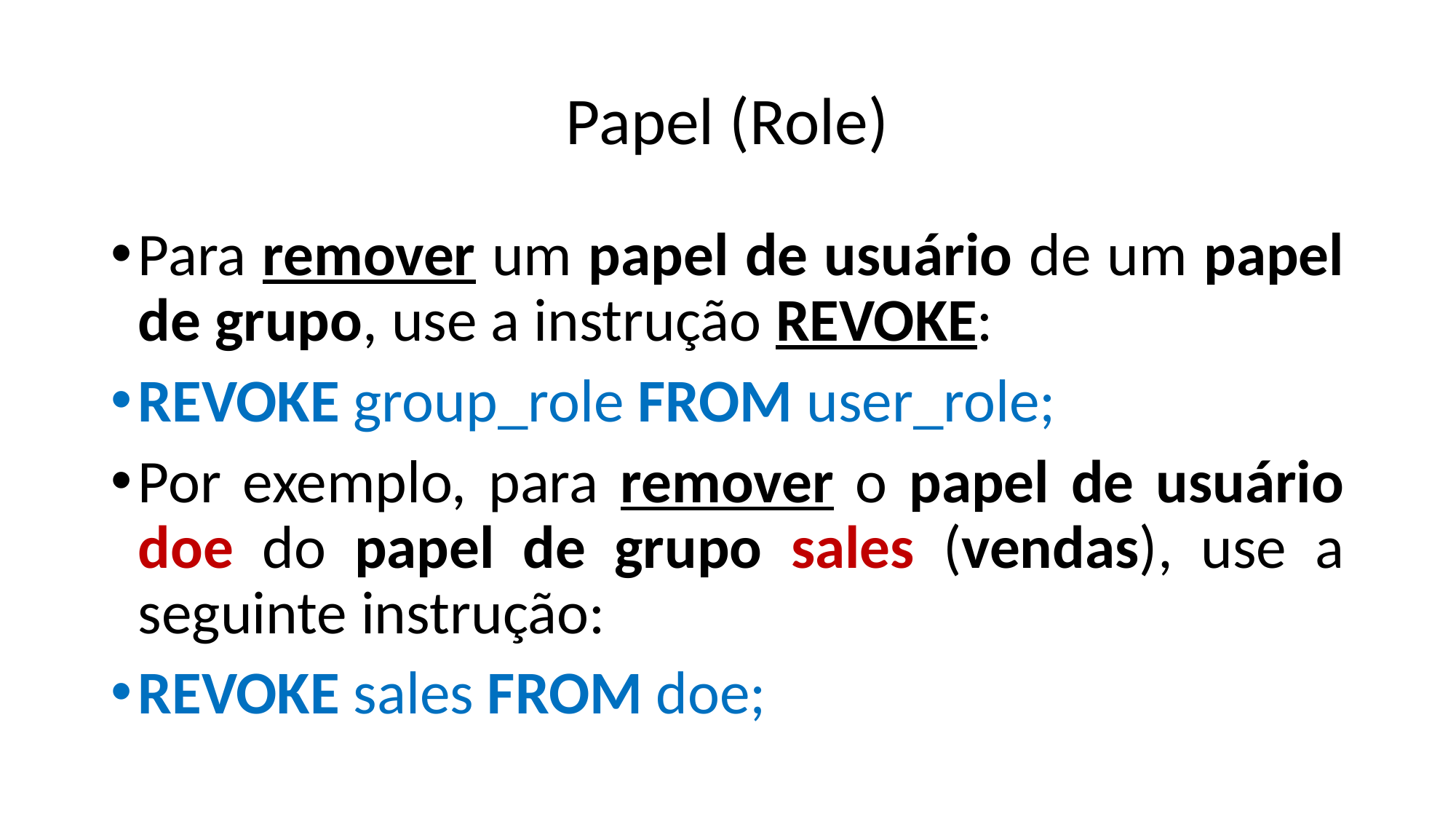

# Papel (Role)
Para remover um papel de usuário de um papel de grupo, use a instrução REVOKE:
REVOKE group_role FROM user_role;
Por exemplo, para remover o papel de usuário doe do papel de grupo sales (vendas), use a seguinte instrução:
REVOKE sales FROM doe;